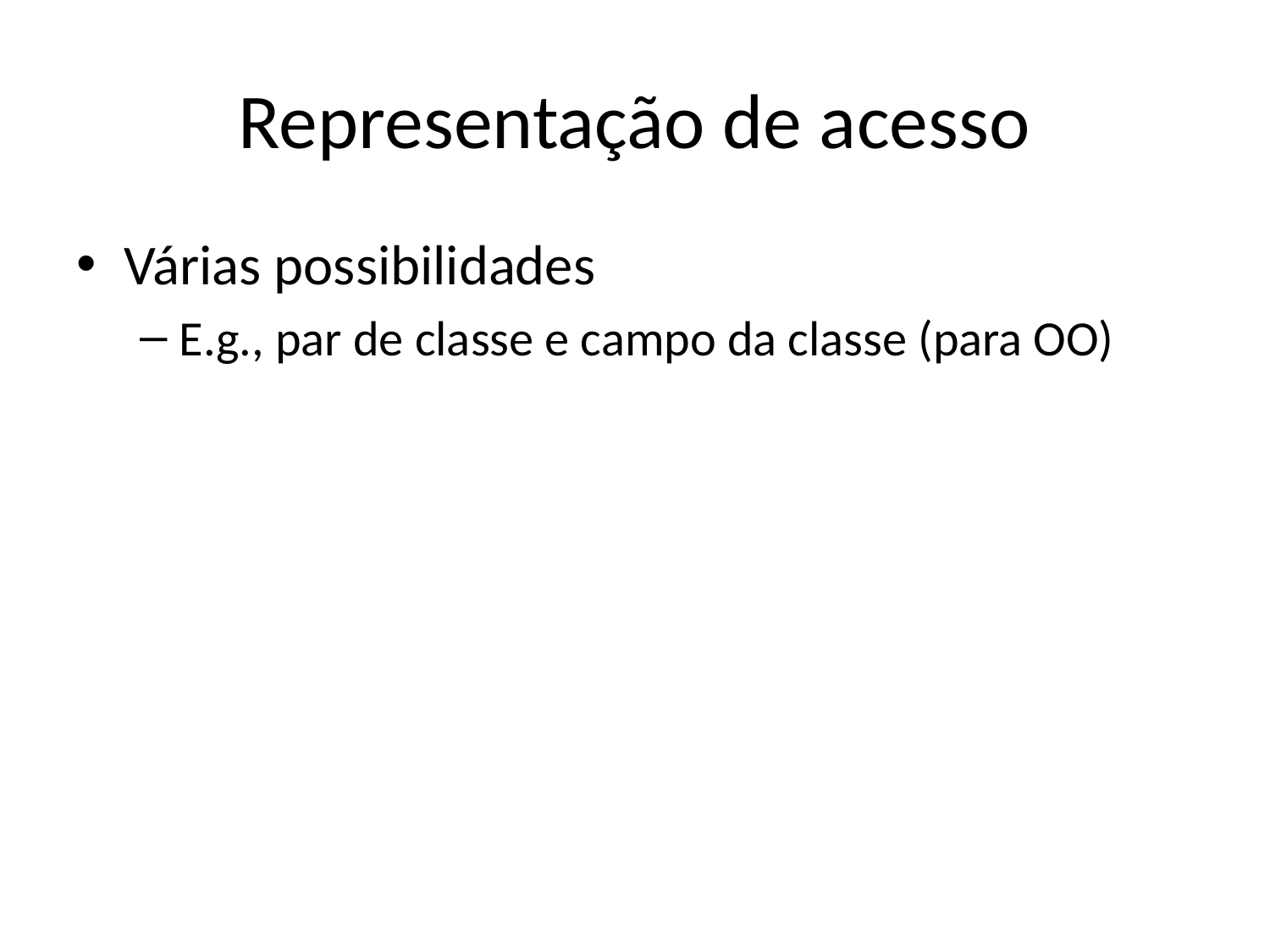

# Representação de acesso
Várias possibilidades
E.g., par de classe e campo da classe (para OO)